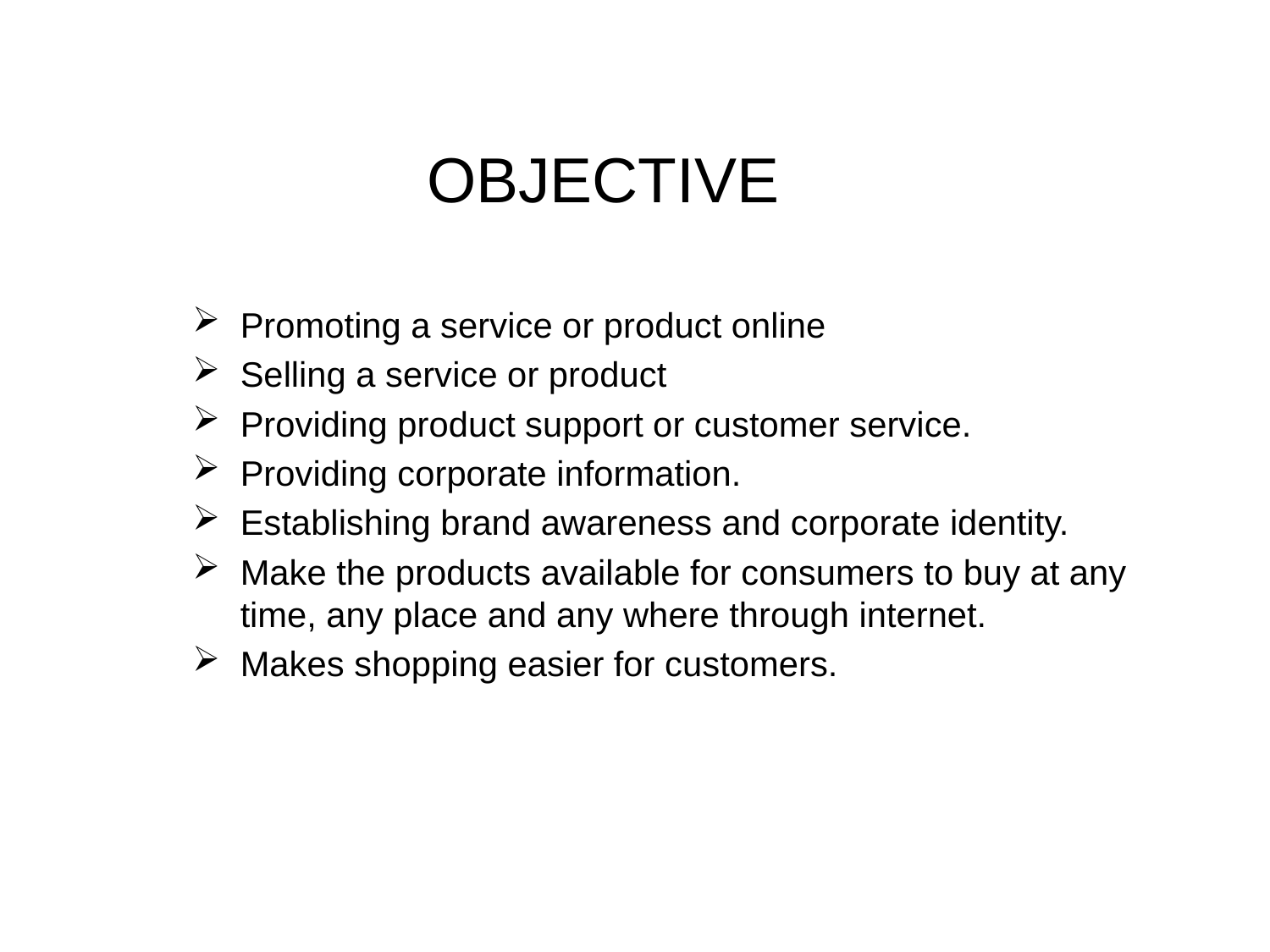

# OBJECTIVE
Promoting a service or product online
Selling a service or product
Providing product support or customer service.
Providing corporate information.
Establishing brand awareness and corporate identity.
Make the products available for consumers to buy at any time, any place and any where through internet.
Makes shopping easier for customers.